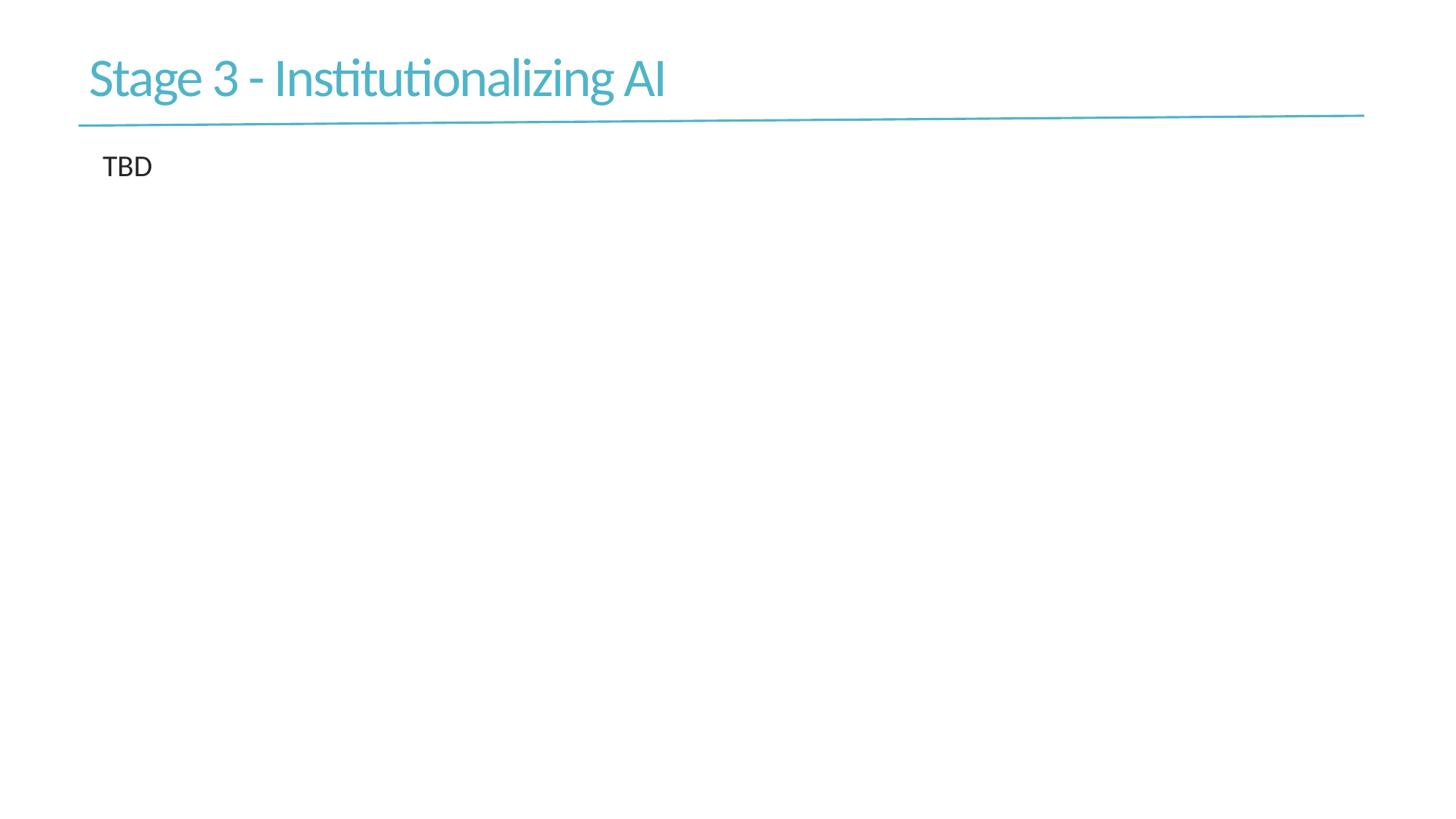

# Stage 3 - Institutionalizing AI
TBD